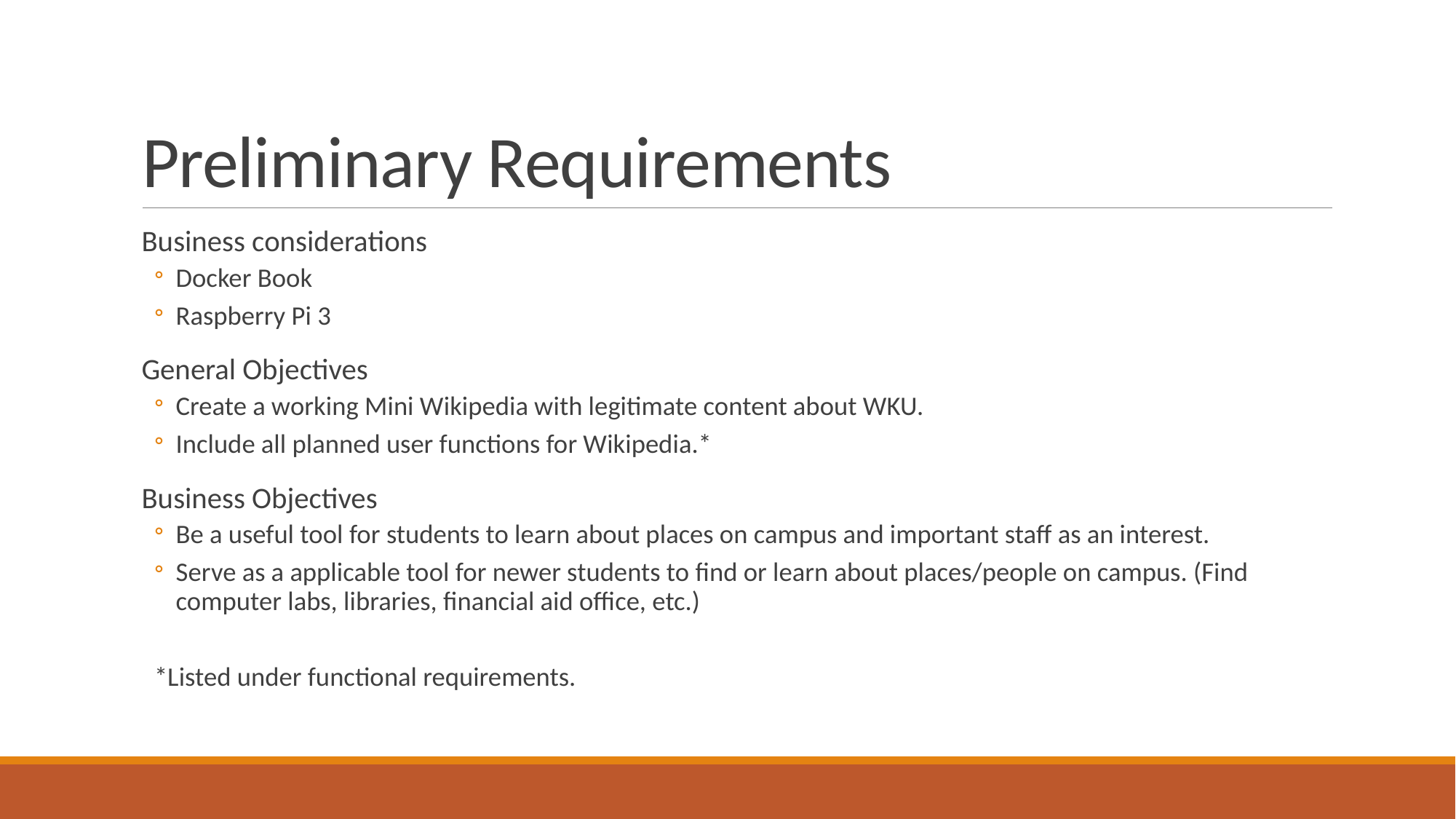

# Preliminary Requirements
Business considerations
Docker Book
Raspberry Pi 3
General Objectives
Create a working Mini Wikipedia with legitimate content about WKU.
Include all planned user functions for Wikipedia.*
Business Objectives
Be a useful tool for students to learn about places on campus and important staff as an interest.
Serve as a applicable tool for newer students to find or learn about places/people on campus. (Find computer labs, libraries, financial aid office, etc.)

*Listed under functional requirements.